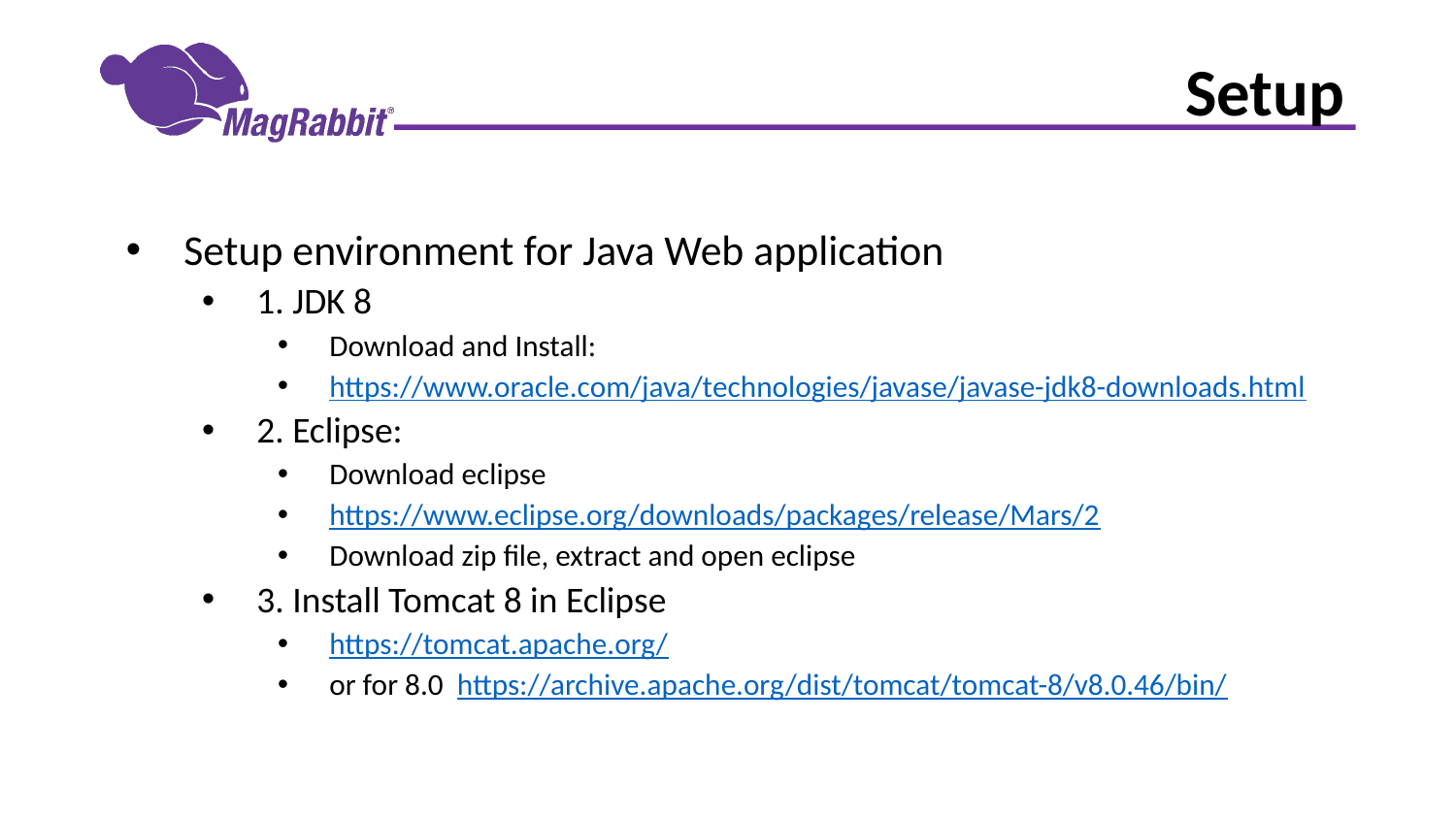

# Setup
Setup environment for Java Web application
1. JDK 8
Download and Install:
https://www.oracle.com/java/technologies/javase/javase-jdk8-downloads.html
2. Eclipse:
Download eclipse
https://www.eclipse.org/downloads/packages/release/Mars/2
Download zip file, extract and open eclipse
3. Install Tomcat 8 in Eclipse
https://tomcat.apache.org/
or for 8.0  https://archive.apache.org/dist/tomcat/tomcat-8/v8.0.46/bin/